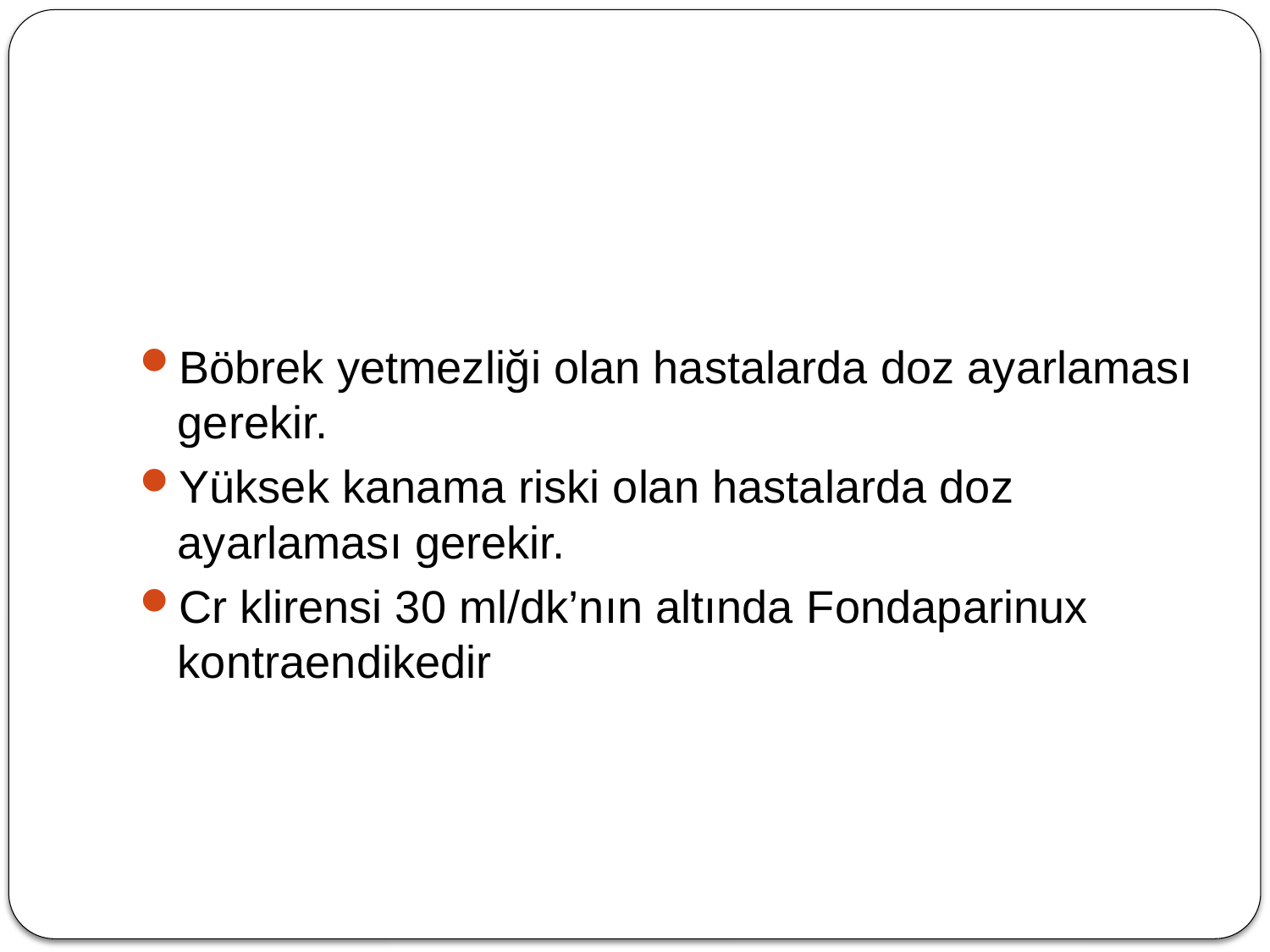

Böbrek yetmezliği olan hastalarda doz ayarlaması gerekir.
Yüksek kanama riski olan hastalarda doz ayarlaması gerekir.
Cr klirensi 30 ml/dk’nın altında Fondaparinux kontraendikedir